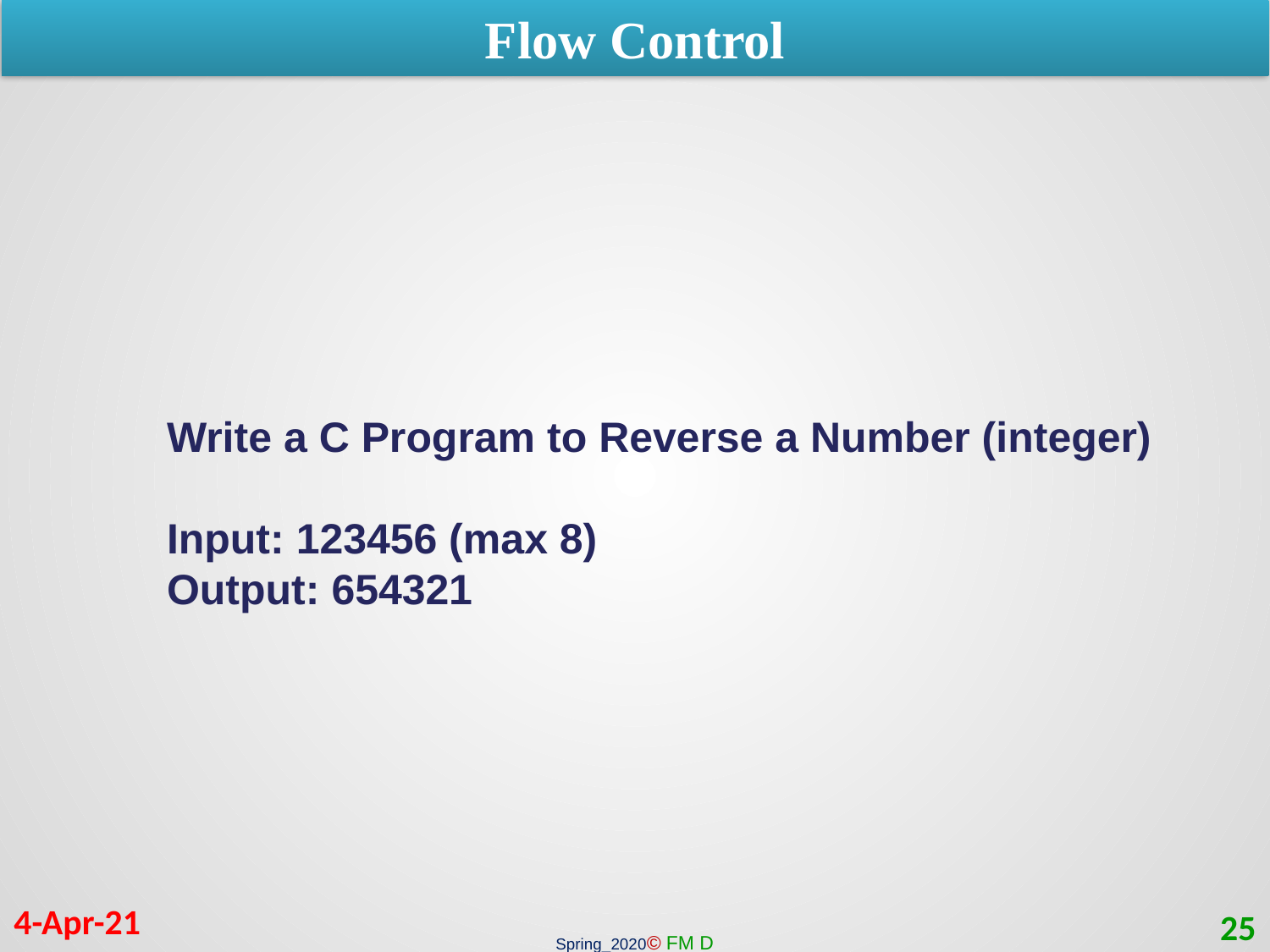

Flow Control

Write a C Program to Reverse a Number (integer)

Input: 123456 (max 8)
Output: 654321

4-Apr-21
25